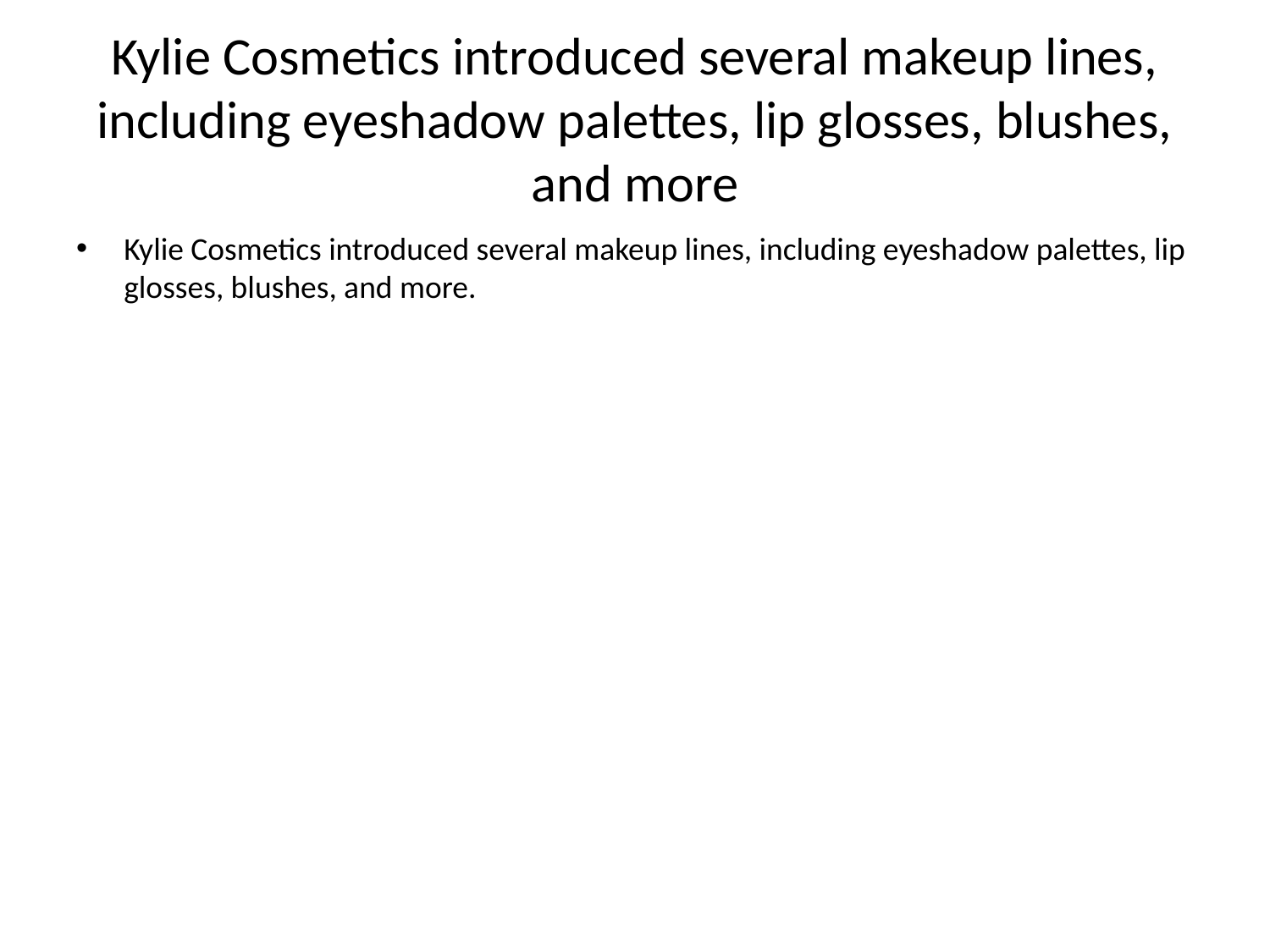

# Kylie Cosmetics introduced several makeup lines, including eyeshadow palettes, lip glosses, blushes, and more
Kylie Cosmetics introduced several makeup lines, including eyeshadow palettes, lip glosses, blushes, and more.